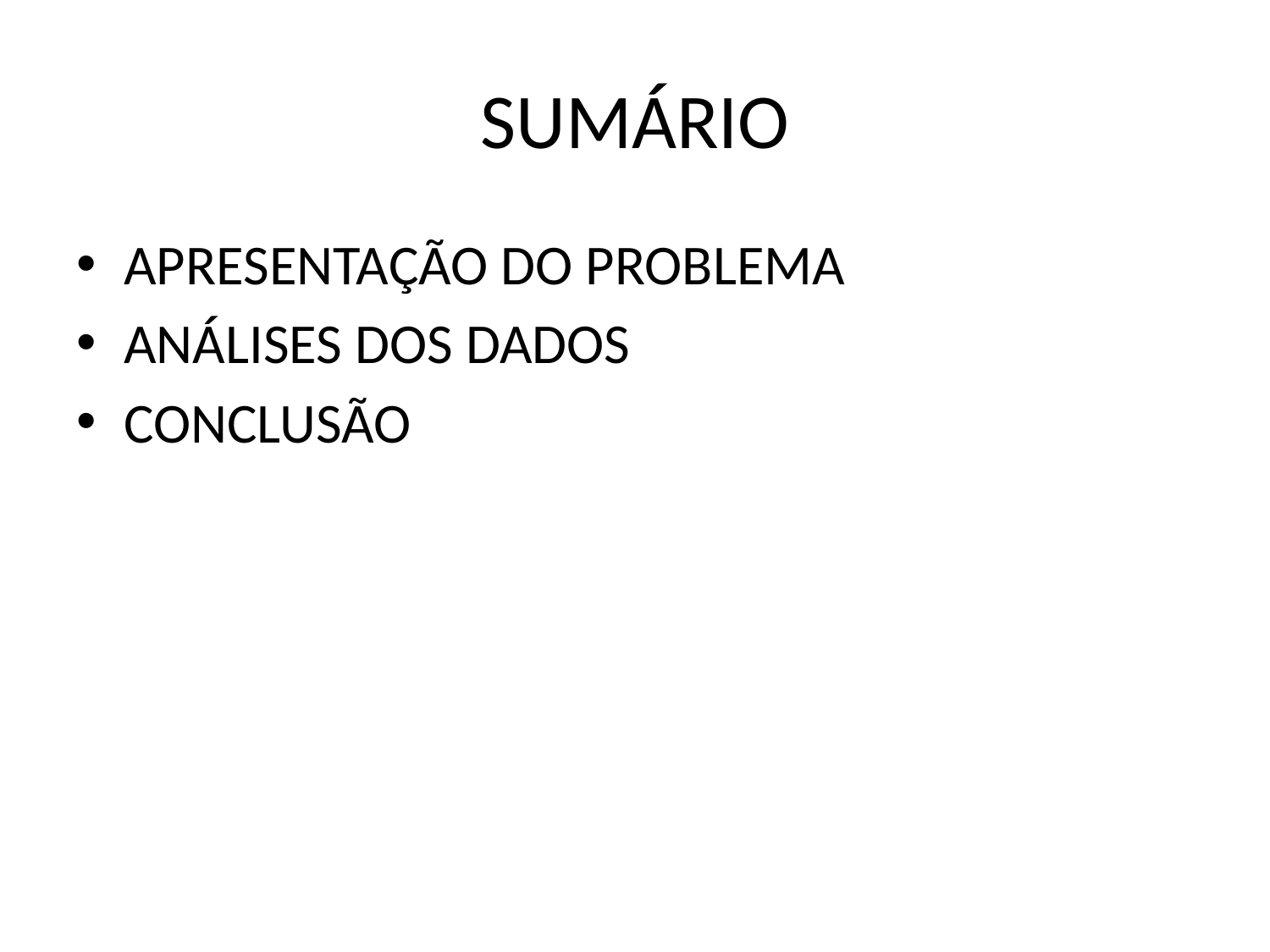

# SUMÁRIO
APRESENTAÇÃO DO PROBLEMA
ANÁLISES DOS DADOS
CONCLUSÃO